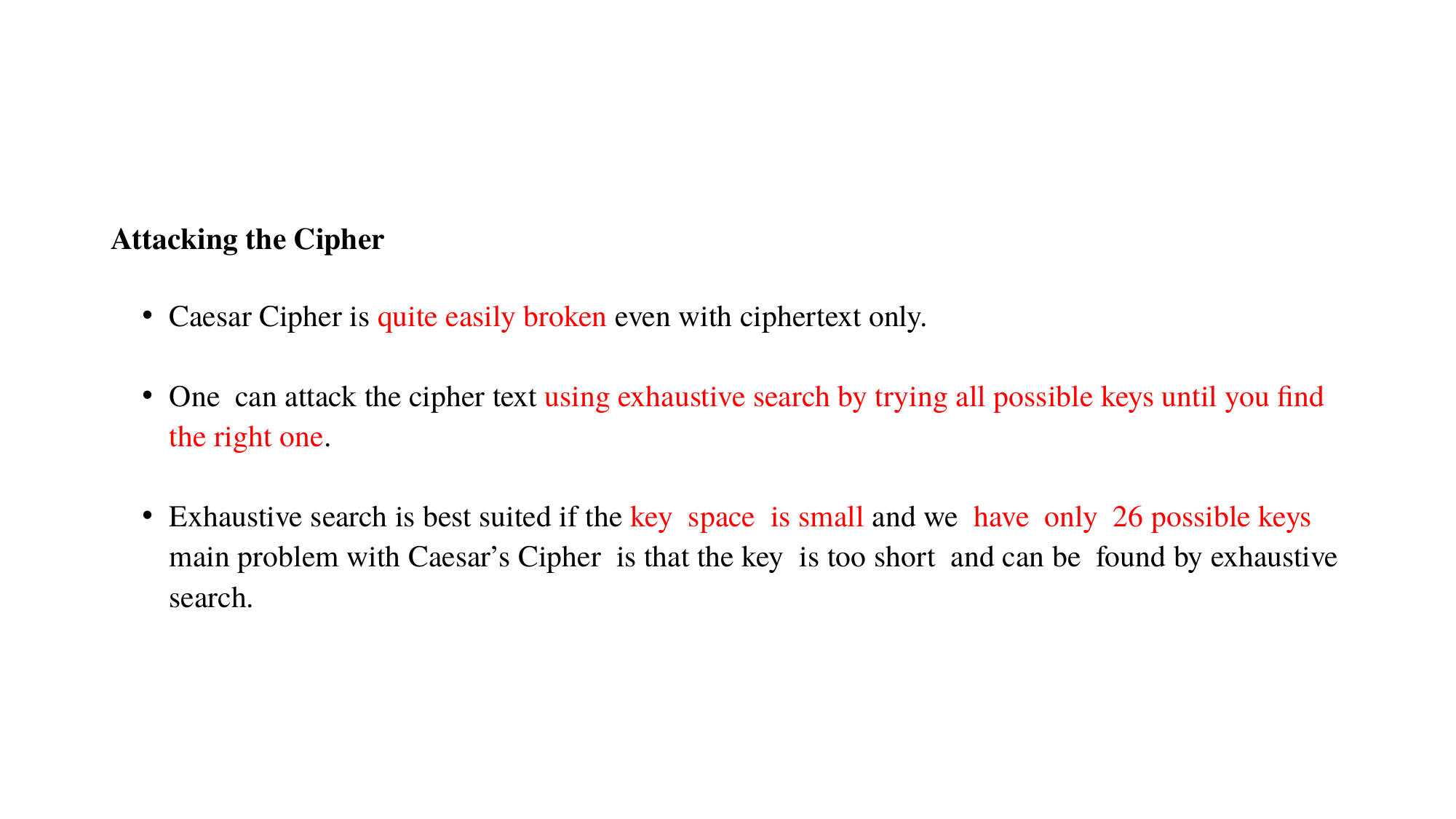

#
Attacking the Cipher
Caesar Cipher is quite easily broken even with ciphertext only.

One  can attack the cipher text using exhaustive search by trying all possible keys until you find the right one.
Exhaustive search is best suited if the key  space  is small and we  have  only  26 possible keys main problem with Caesar’s Cipher  is that the key  is too short  and can be  found by exhaustive search.